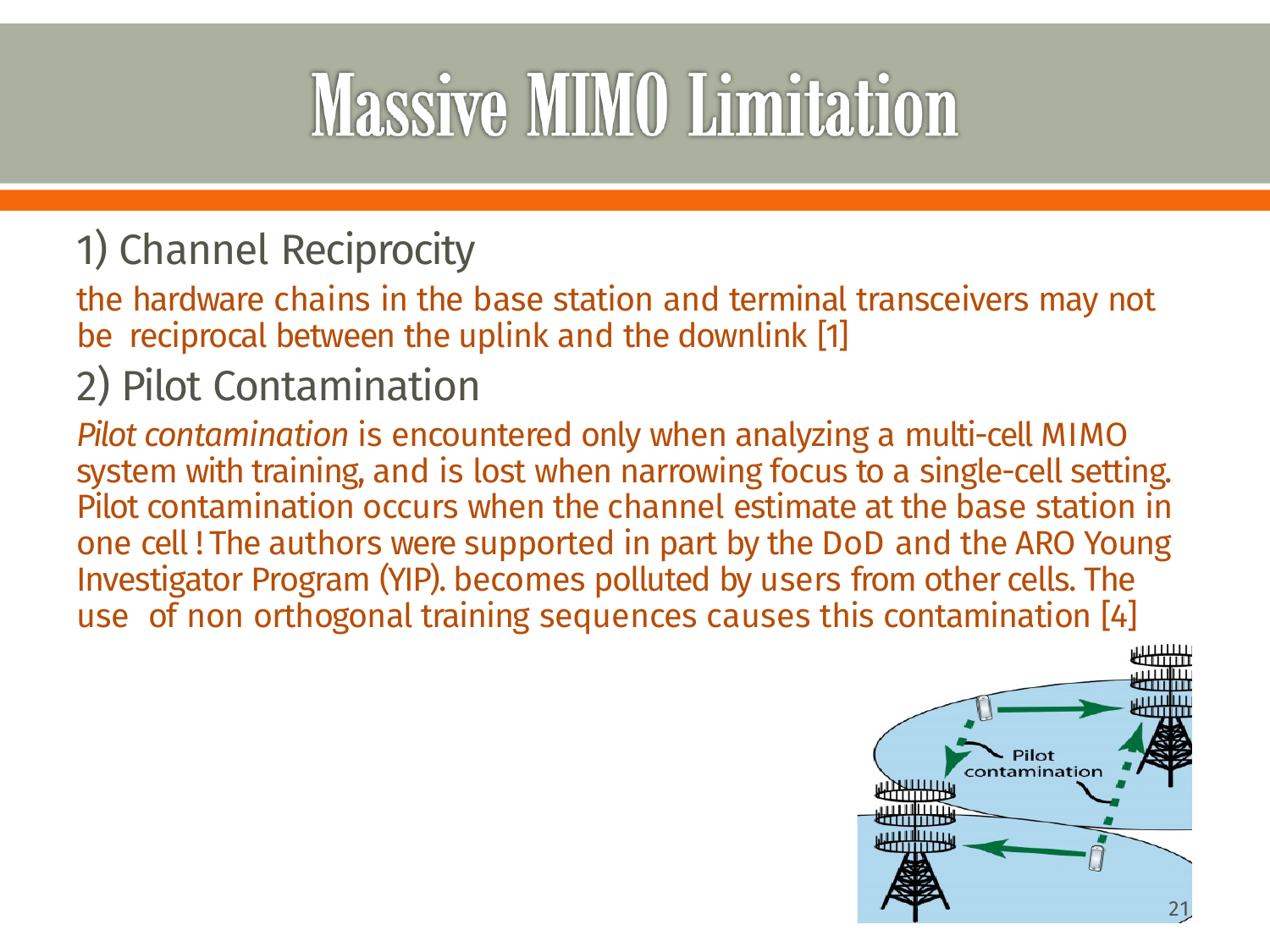

# 1) Channel Reciprocity
the hardware chains in the base station and terminal transceivers may not be  reciprocal between the uplink and the downlink [1]
2) Pilot Contamination
Pilot contamination is encountered only when analyzing a multi-cell MIMO  system with training, and is lost when narrowing focus to a single-cell setting.  Pilot contamination occurs when the channel estimate at the base station in  one cell ! The authors were supported in part by the DoD and the ARO Young  Investigator Program (YIP). becomes polluted by users from other cells. The use  of non orthogonal training sequences causes this contamination [4]

21